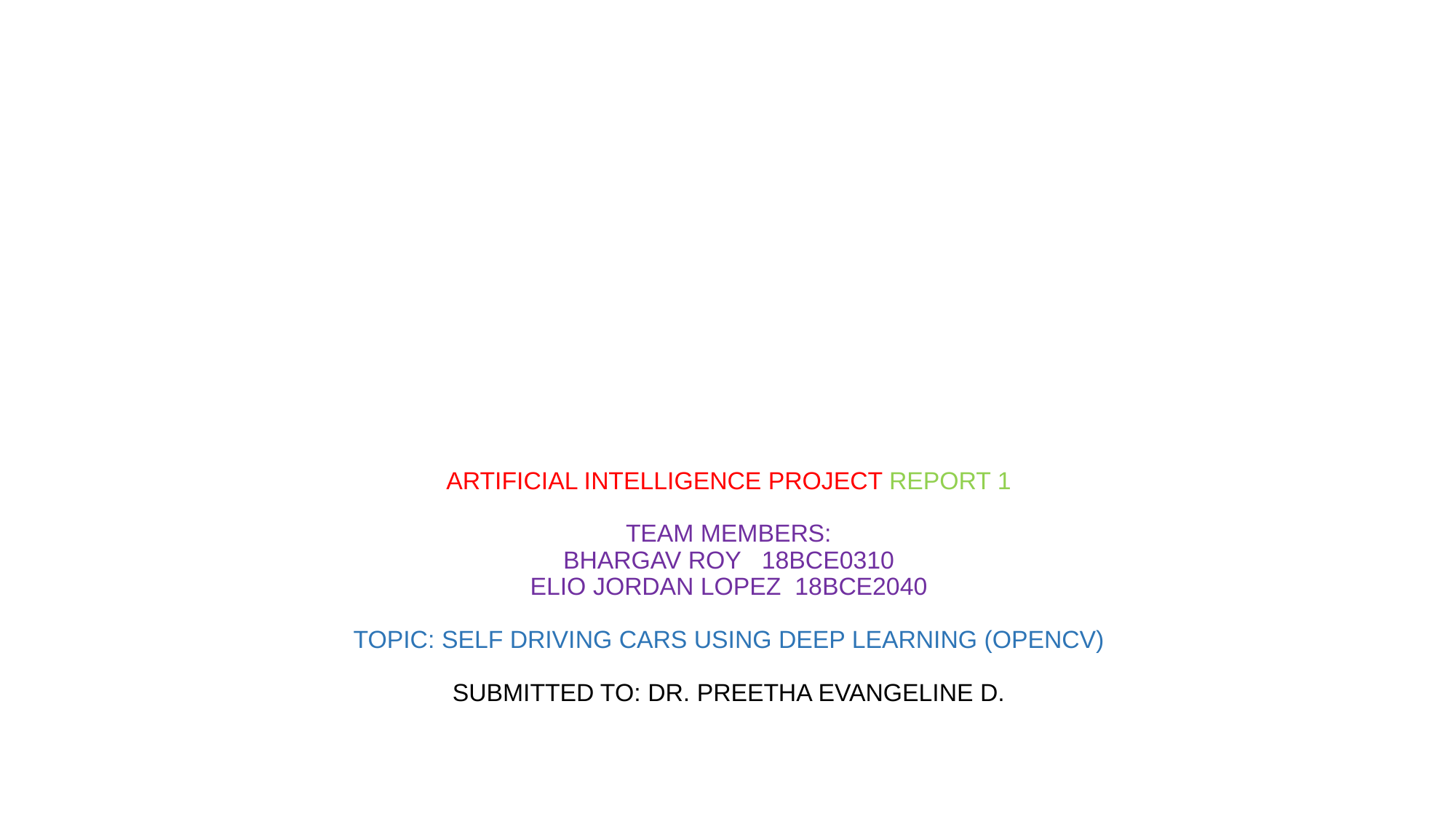

# ARTIFICIAL INTELLIGENCE PROJECT REPORT 1 TEAM MEMBERS: BHARGAV ROY   18BCE0310 ELIO JORDAN LOPEZ  18BCE2040 TOPIC: SELF DRIVING CARS USING DEEP LEARNING (OPENCV) SUBMITTED TO: DR. PREETHA EVANGELINE D.